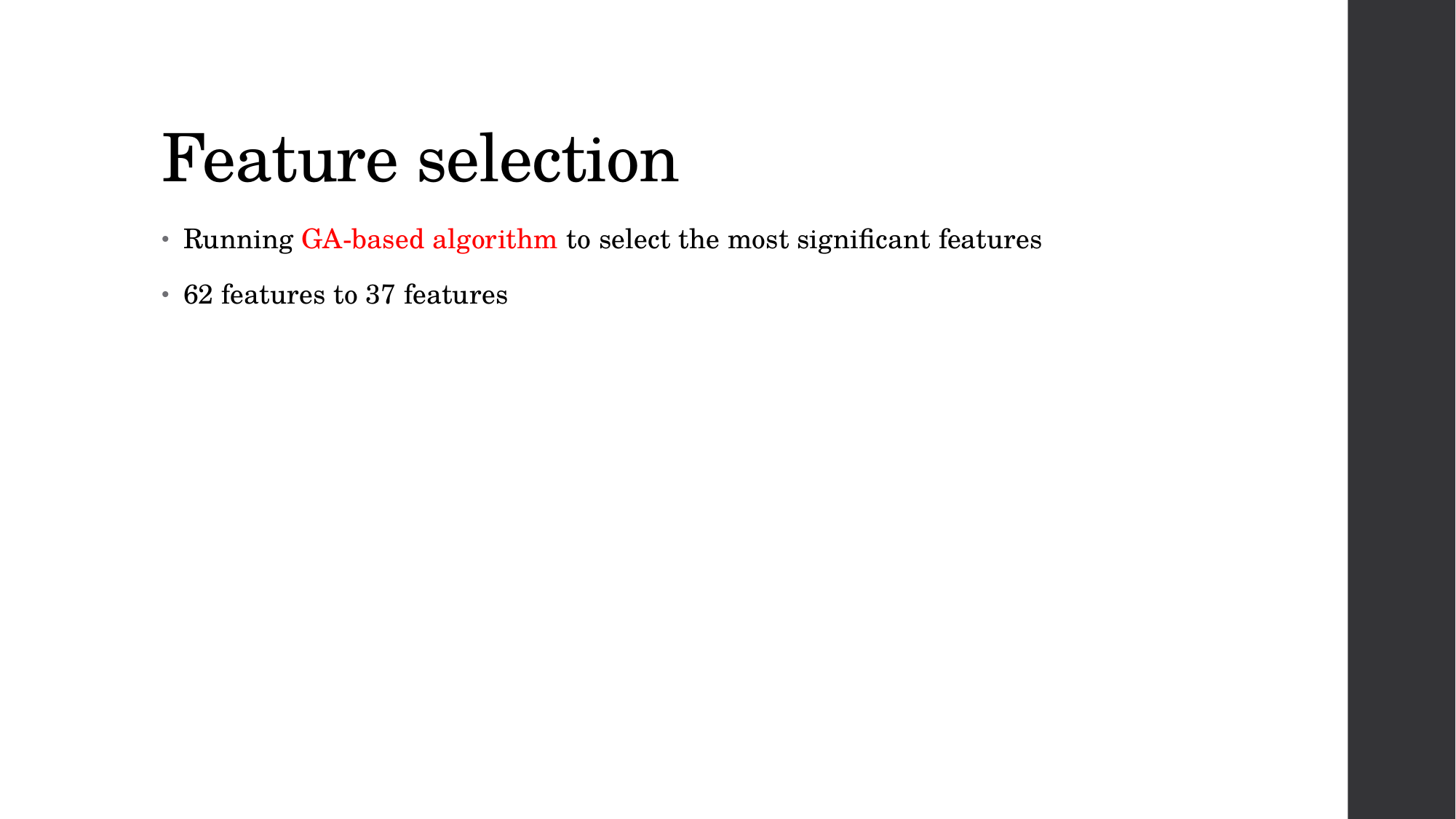

# Feature selection
Running GA-based algorithm to select the most significant features
62 features to 37 features